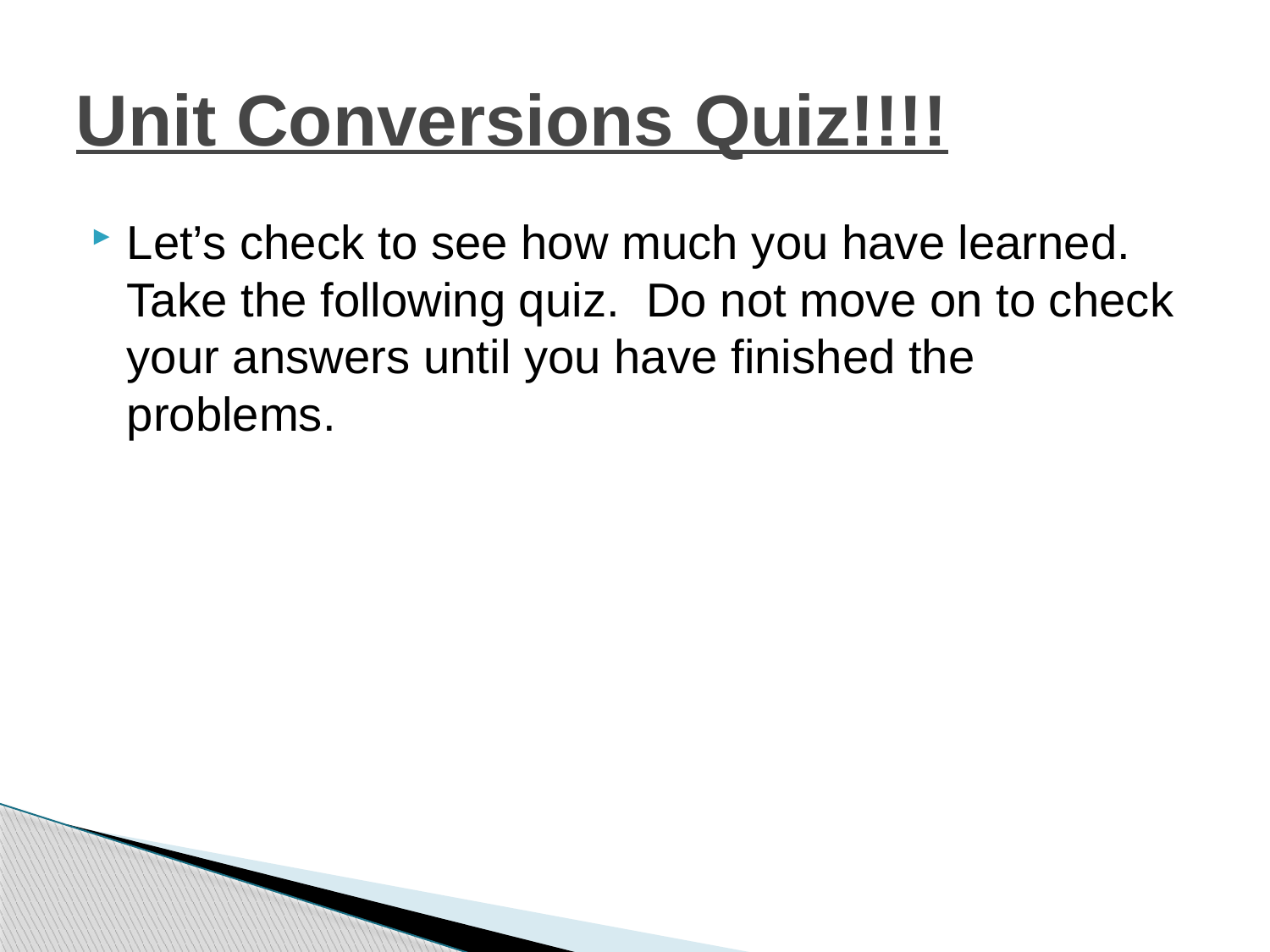

# Unit Conversions Quiz!!!!
Let’s check to see how much you have learned.  Take the following quiz.  Do not move on to check your answers until you have finished the problems.